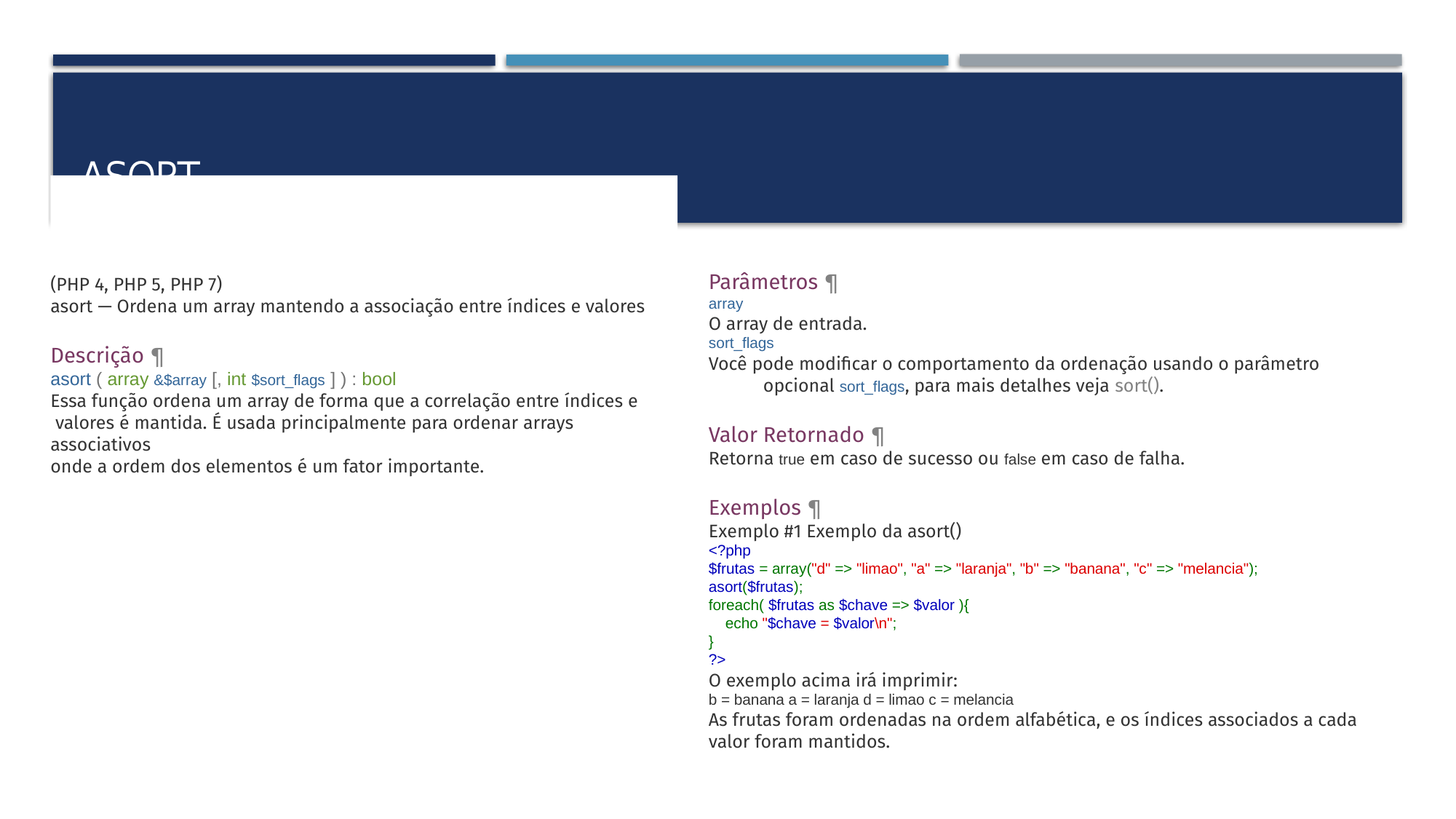

# Asort
Parâmetros ¶
array
O array de entrada.
sort_flags
Você pode modificar o comportamento da ordenação usando o parâmetro opcional sort_flags, para mais detalhes veja sort().

Valor Retornado ¶
Retorna true em caso de sucesso ou false em caso de falha.

Exemplos ¶
Exemplo #1 Exemplo da asort()
<?php
$frutas = array("d" => "limao", "a" => "laranja", "b" => "banana", "c" => "melancia");
asort($frutas);
foreach( $frutas as $chave => $valor ){
    echo "$chave = $valor\n";
}
?>
O exemplo acima irá imprimir:
b = banana a = laranja d = limao c = melancia
As frutas foram ordenadas na ordem alfabética, e os índices associados a cada valor foram mantidos.
(PHP 4, PHP 5, PHP 7)
asort — Ordena um array mantendo a associação entre índices e valores

Descrição ¶
asort ( array &$array [, int $sort_flags ] ) : bool
Essa função ordena um array de forma que a correlação entre índices e
 valores é mantida. É usada principalmente para ordenar arrays associativos
onde a ordem dos elementos é um fator importante.